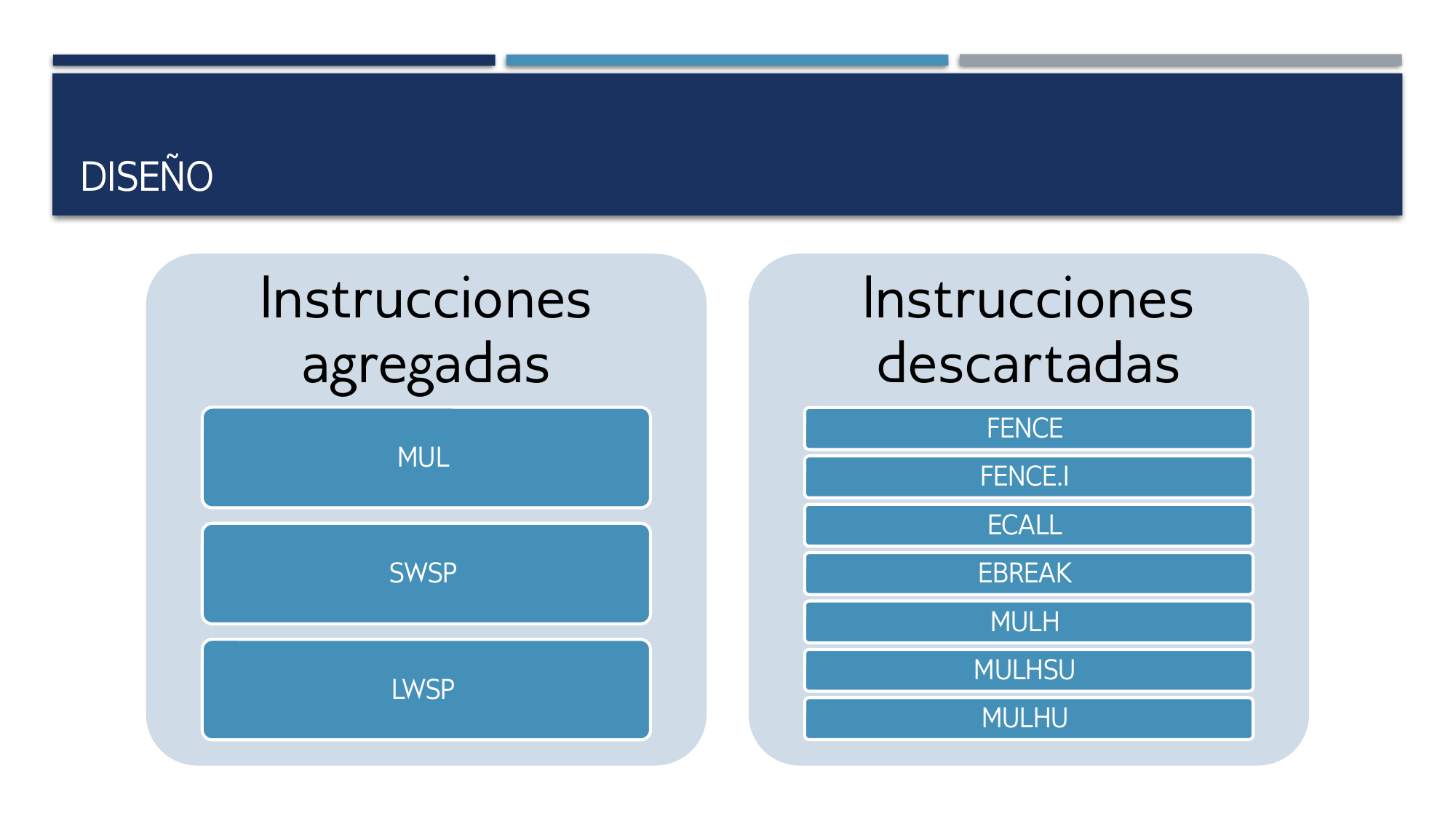

# Diseño
Instrucciones agregadas
MUL
SWSP
LWSP
Instrucciones descartadas
FENCE
FENCE.I
ECALL
EBREAK
MULH
MULHSU
MULHU